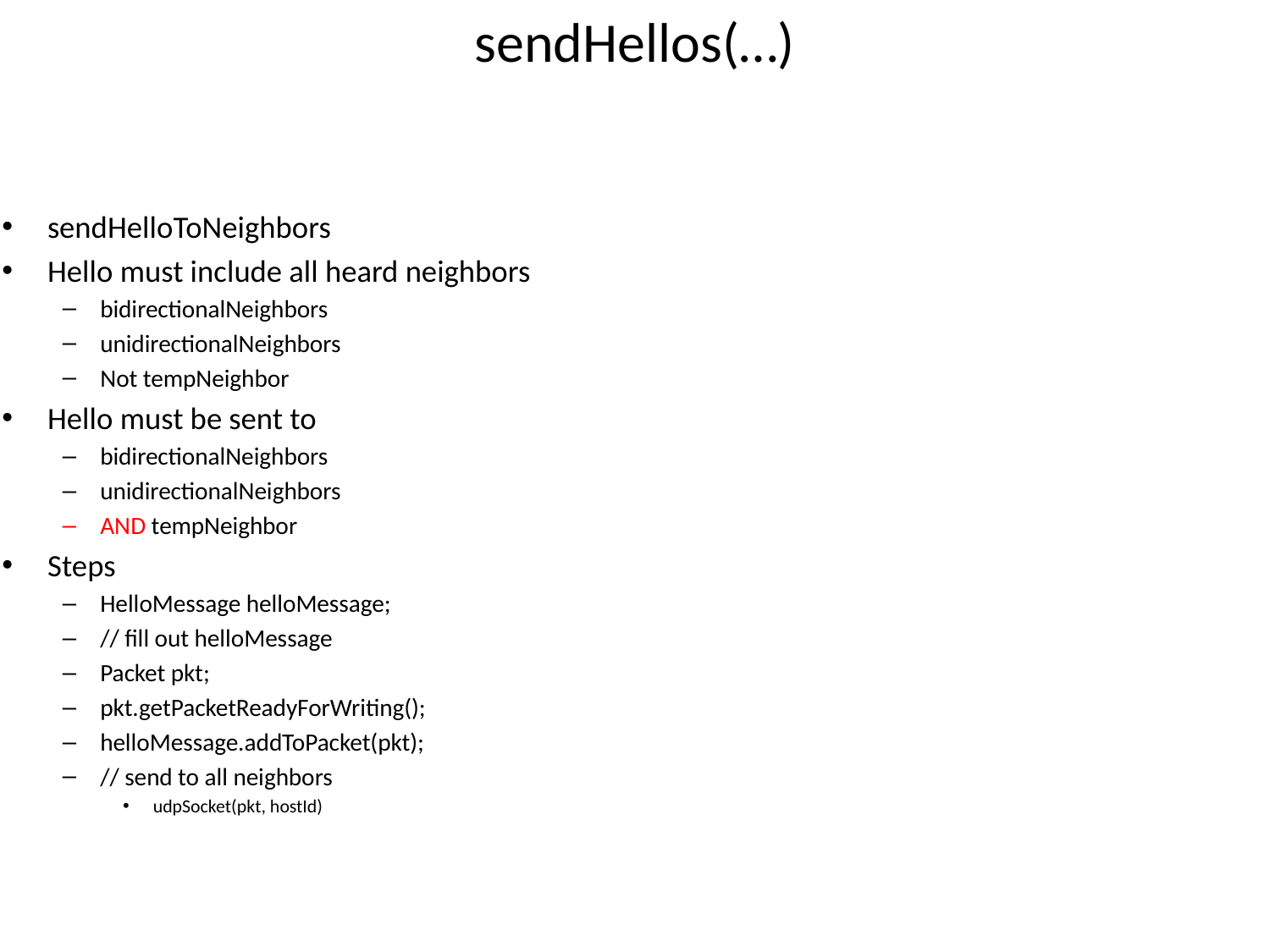

# sendHellos(…)
sendHelloToNeighbors
Hello must include all heard neighbors
bidirectionalNeighbors
unidirectionalNeighbors
Not tempNeighbor
Hello must be sent to
bidirectionalNeighbors
unidirectionalNeighbors
AND tempNeighbor
Steps
HelloMessage helloMessage;
// fill out helloMessage
Packet pkt;
pkt.getPacketReadyForWriting();
helloMessage.addToPacket(pkt);
// send to all neighbors
udpSocket(pkt, hostId)